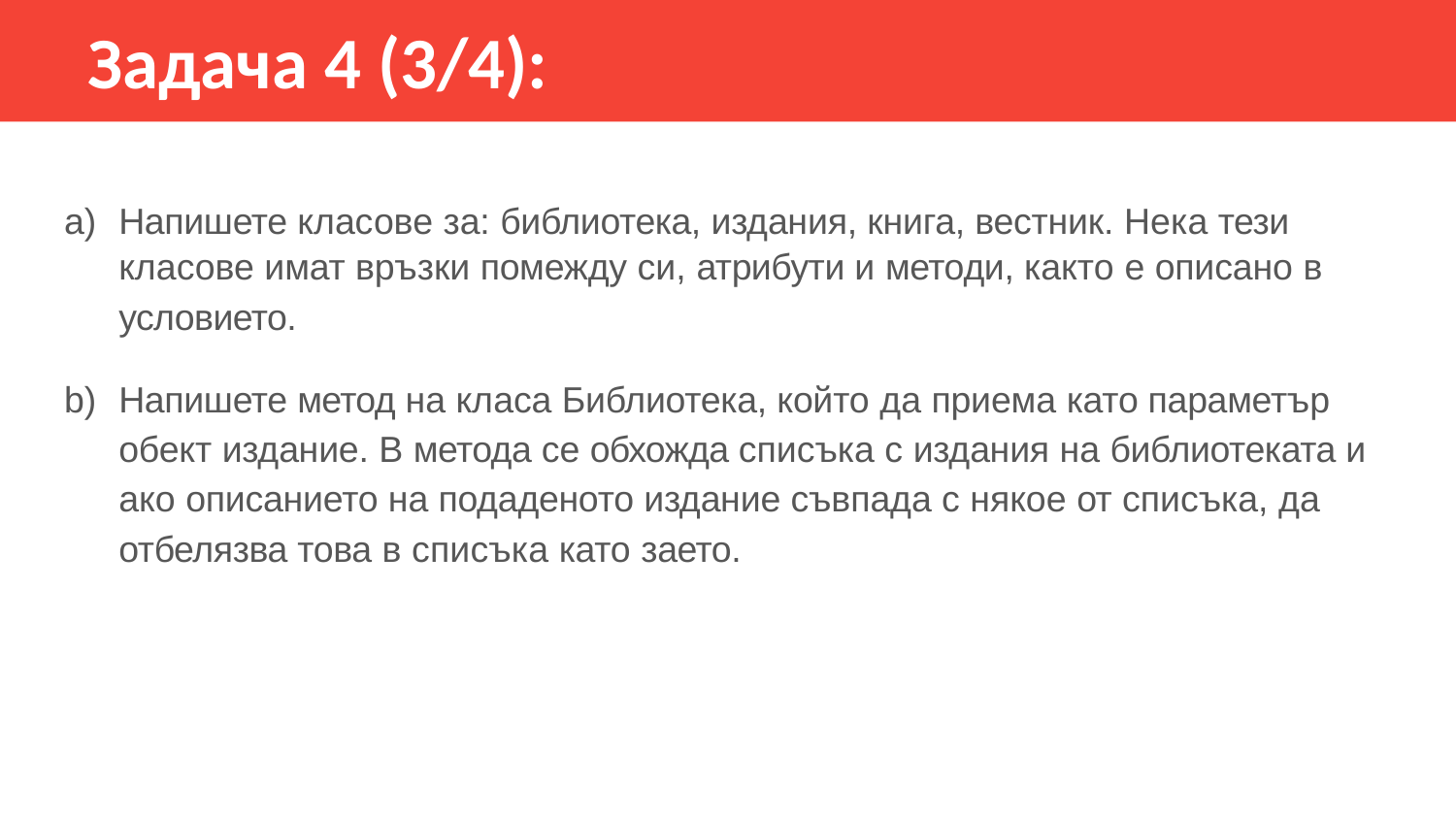

# Задача 4 (3/4):
Напишете класове за: библиотека, издания, книга, вестник. Нека тези
класове имат връзки помежду си, атрибути и методи, както е описано в
условието.
Напишете метод на класа Библиотека, който да приема като параметър  обект издание. В метода се обхожда списъка с издания на библиотеката и  ако описанието на подаденото издание съвпада с някое от списъка, да  отбелязва това в списъка като заето.